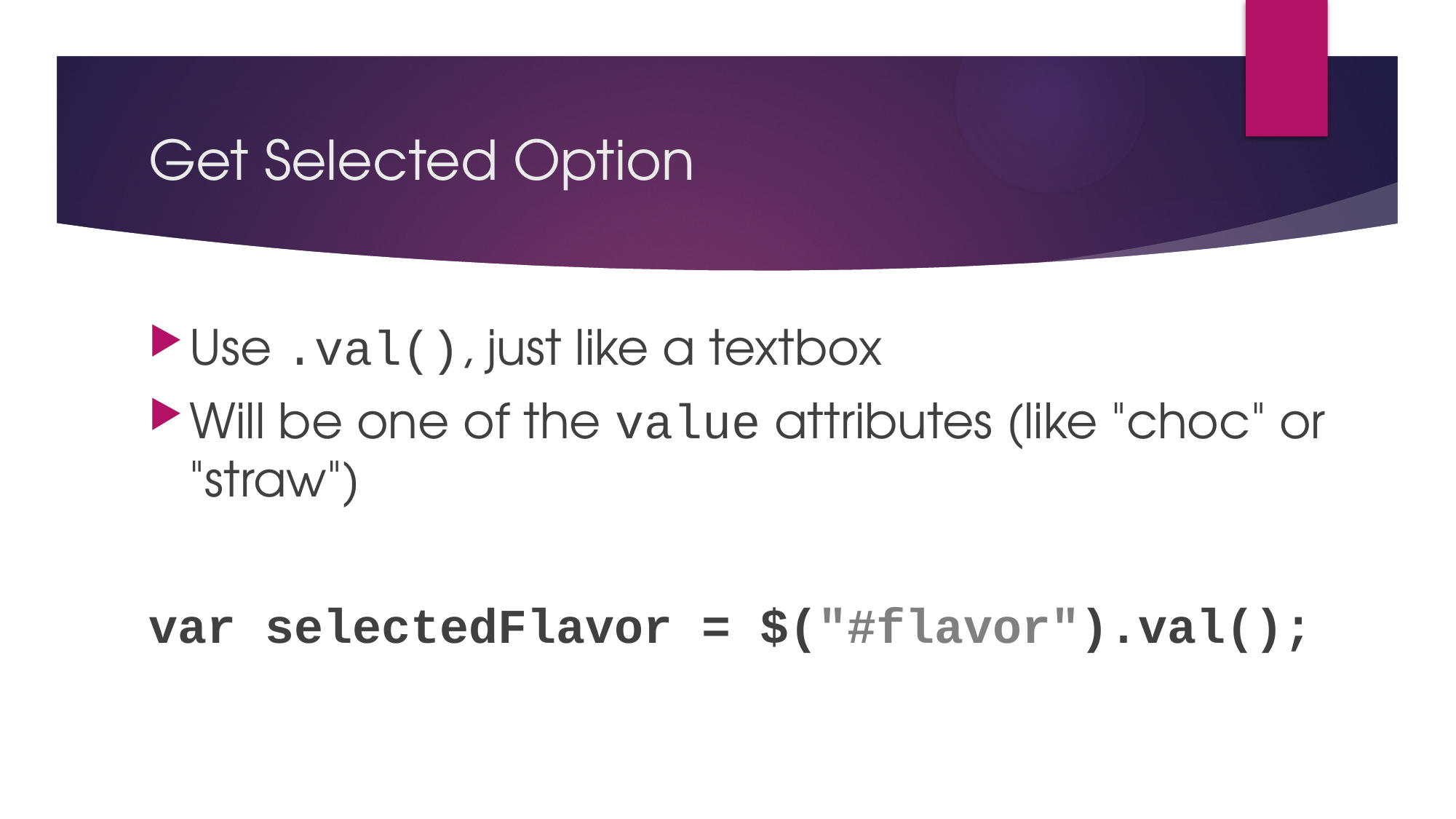

# Get Selected Option
Use .val(), just like a textbox
Will be one of the value attributes (like "choc" or "straw")

var selectedFlavor = $("#flavor").val();